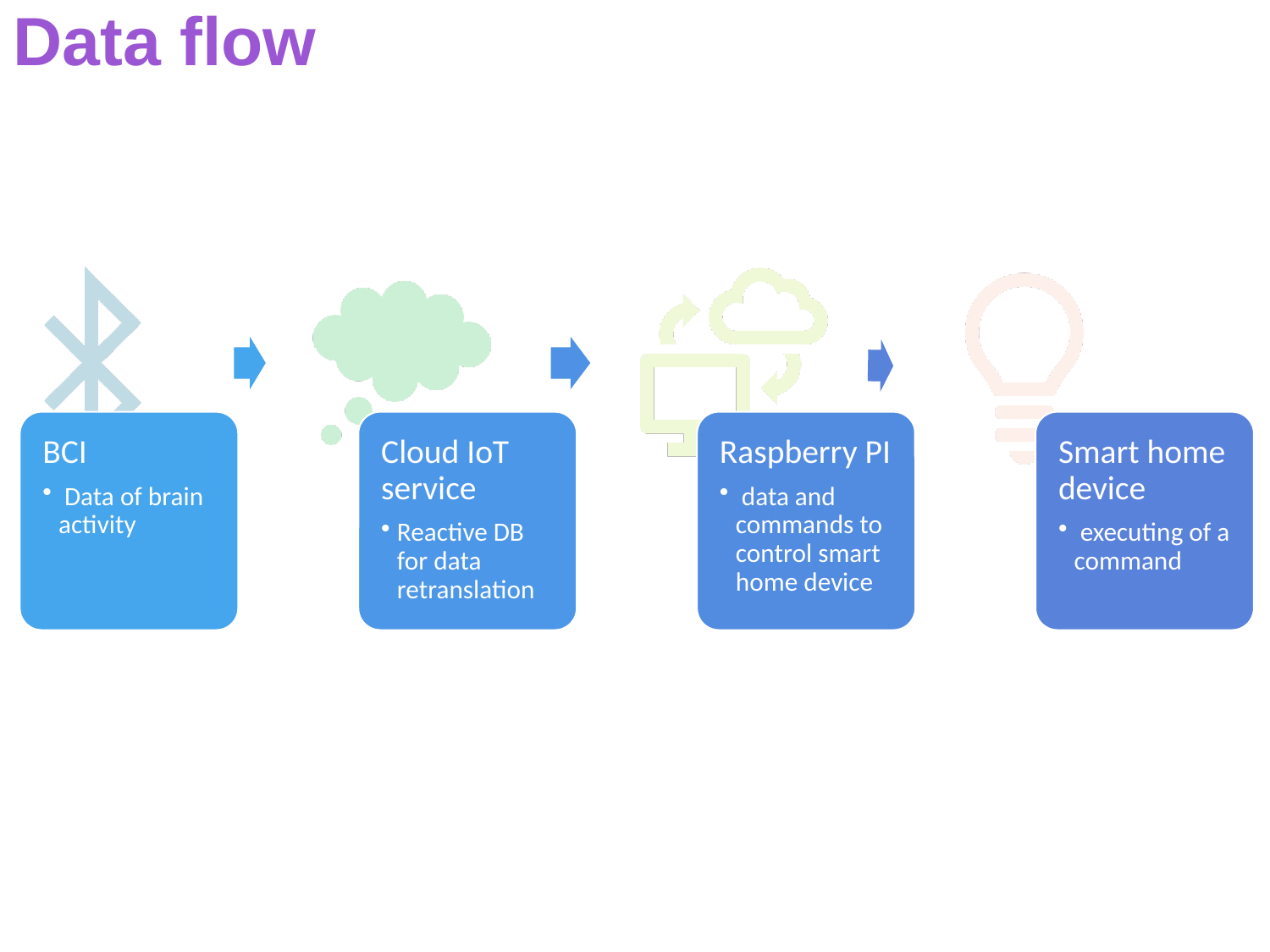

# Data flow
BCI
 Data of brain activity

Cloud IoT service
Reactive DB for data retranslation

Raspberry PI
 data and commands to control smart home device

Smart home device
 executing of a command